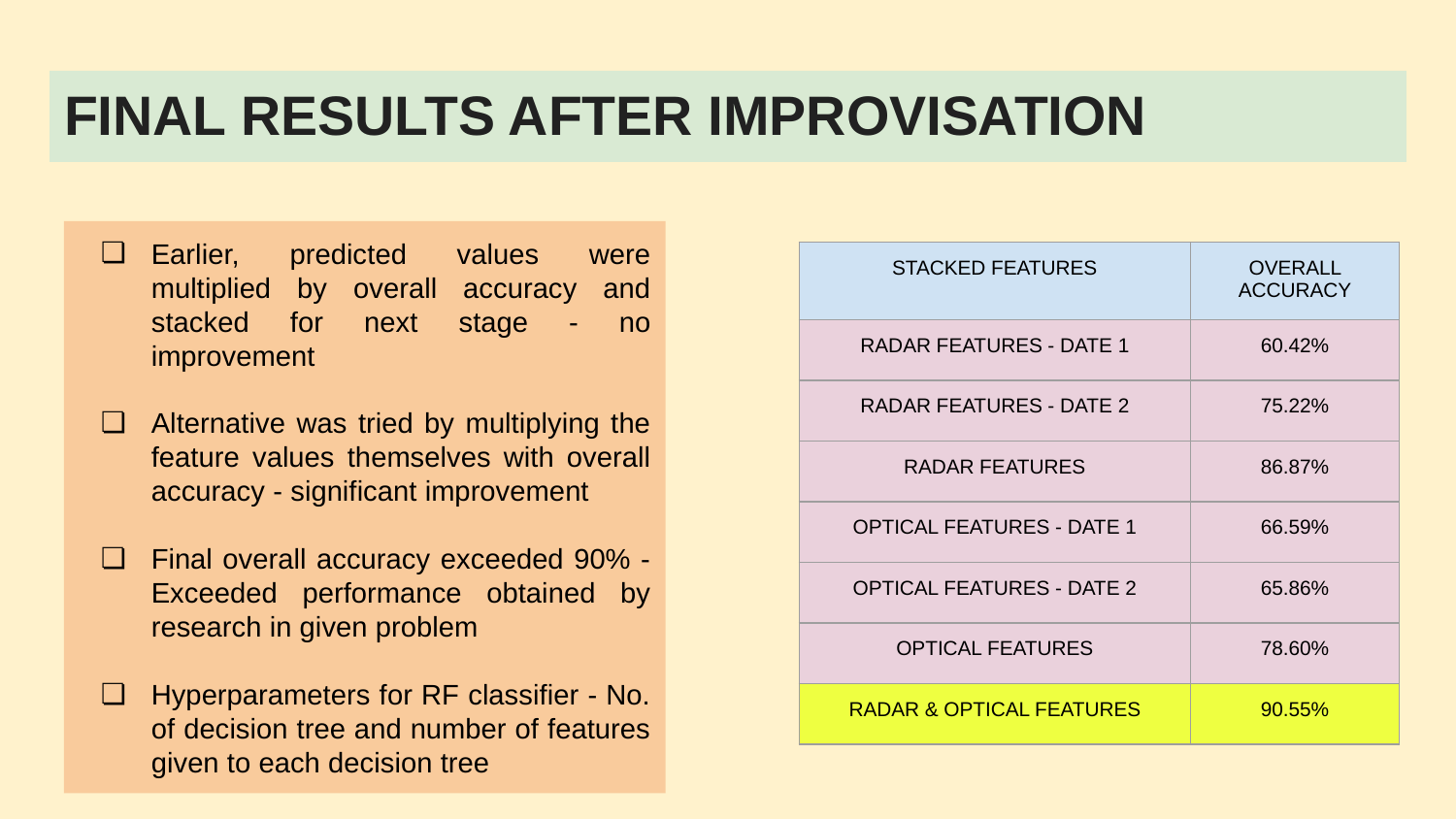

# FINAL RESULTS AFTER IMPROVISATION

Earlier, predicted values were multiplied by overall accuracy and stacked for next stage - no improvement

Alternative was tried by multiplying the feature values themselves with overall accuracy - significant improvement

Final overall accuracy exceeded 90% - Exceeded performance obtained by research in given problem

Hyperparameters for RF classifier - No. of decision tree and number of features given to each decision tree
| STACKED FEATURES | OVERALL ACCURACY |
| --- | --- |
| RADAR FEATURES - DATE 1 | 60.42% |
| RADAR FEATURES - DATE 2 | 75.22% |
| RADAR FEATURES | 86.87% |
| OPTICAL FEATURES - DATE 1 | 66.59% |
| OPTICAL FEATURES - DATE 2 | 65.86% |
| OPTICAL FEATURES | 78.60% |
| RADAR & OPTICAL FEATURES | 90.55% |